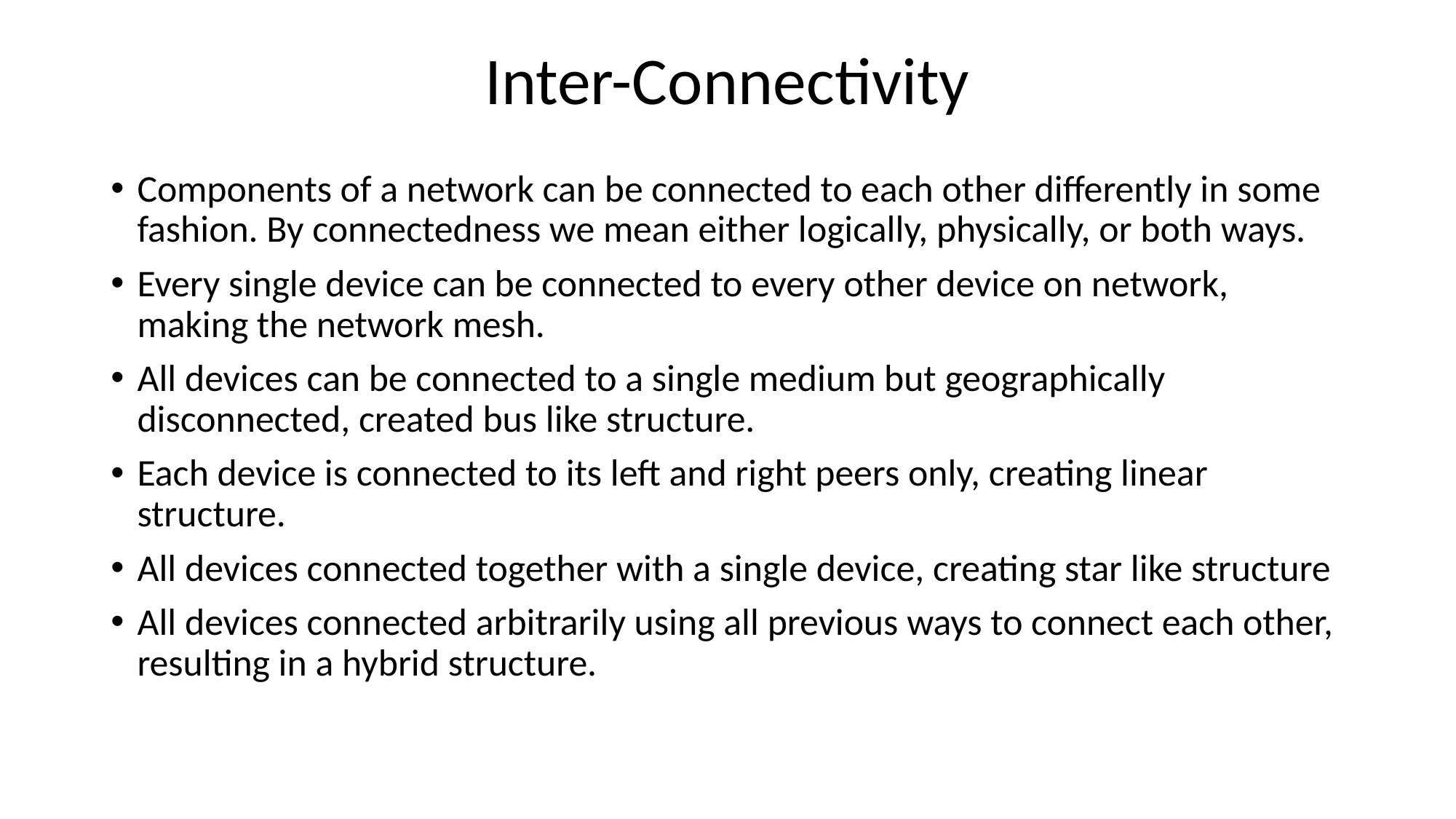

# Inter-Connectivity
Components of a network can be connected to each other differently in some fashion. By connectedness we mean either logically, physically, or both ways.
Every single device can be connected to every other device on network, making the network mesh.
All devices can be connected to a single medium but geographically disconnected, created bus like structure.
Each device is connected to its left and right peers only, creating linear structure.
All devices connected together with a single device, creating star like structure
All devices connected arbitrarily using all previous ways to connect each other, resulting in a hybrid structure.